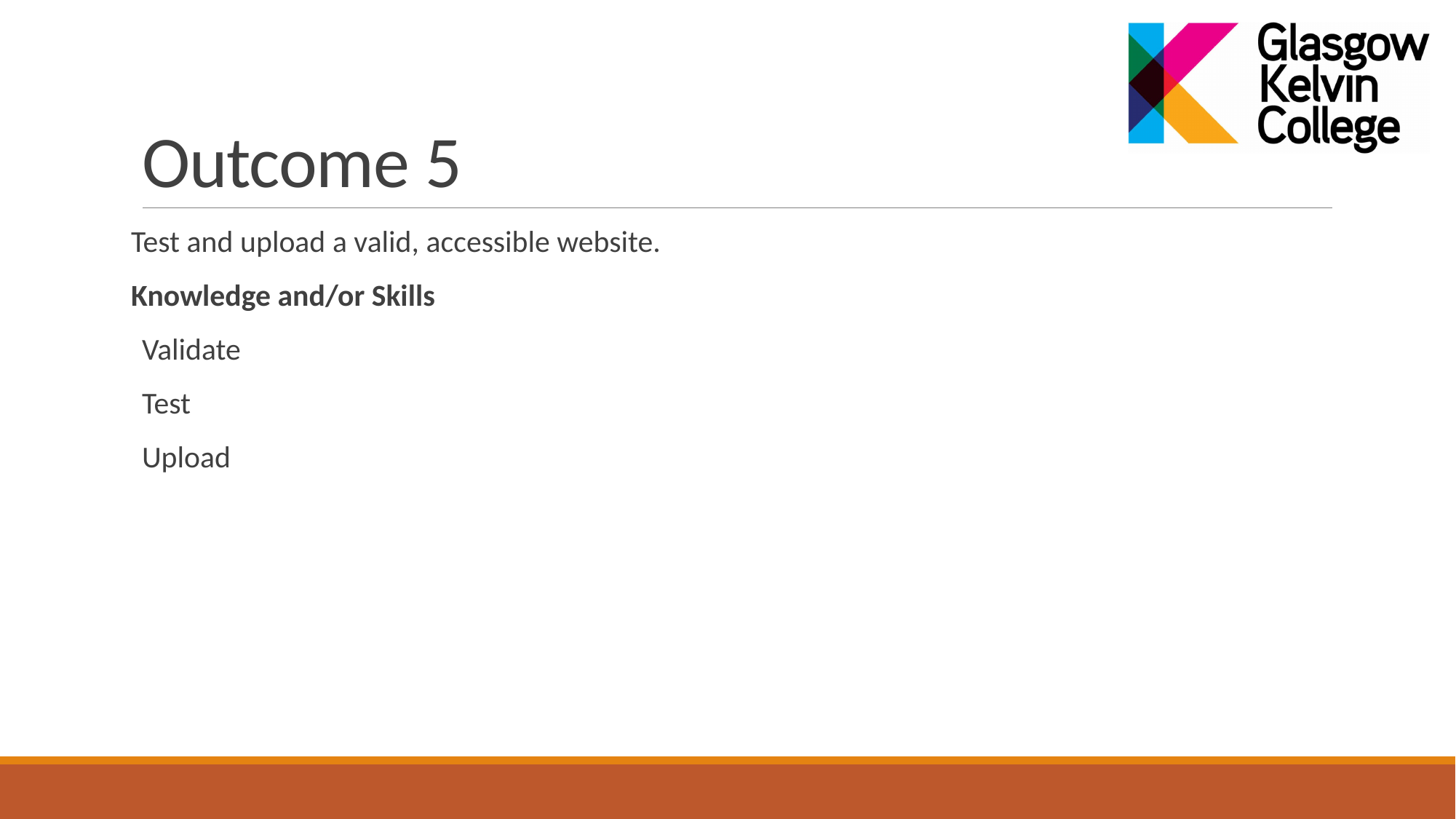

# Outcome 5
Test and upload a valid, accessible website.
Knowledge and/or Skills
Validate
Test
Upload